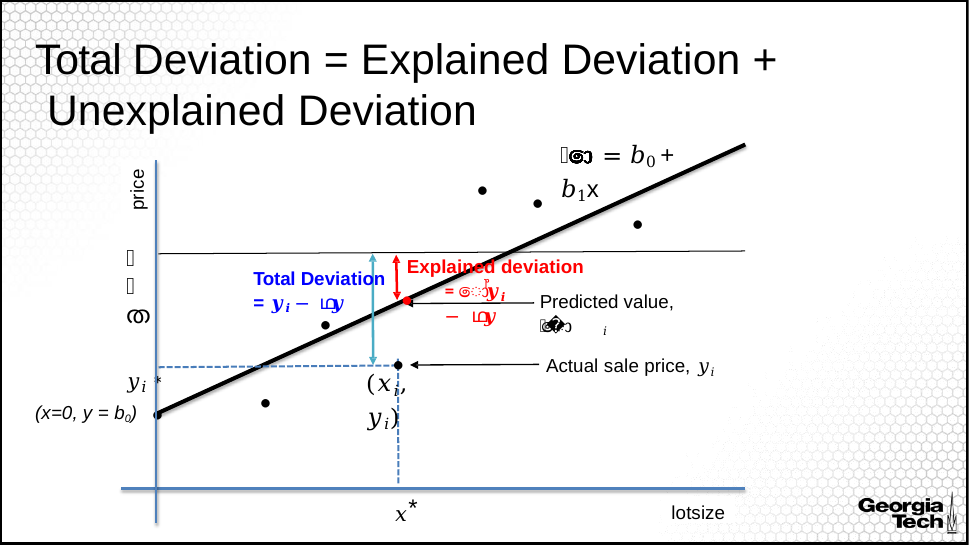

# Total Deviation = Explained Deviation +  Unexplained Deviation
𝑦ො = 𝑏0 + 𝑏1x

price
•
•
•

𝑦ത

Explained deviation

Total Deviation
= 𝒚𝒊 − ഥ𝒚
= ෝ𝒚𝒊 −  ഥ𝒚
Predicted value, 𝑦ො𝑖
•

•
•
Actual sale price, 𝑦𝑖
𝑦𝑖 *

(𝑥𝑖, 𝑦𝑖)

•
•
(x=0, y = b0)
𝑥* 𝑖

lotsize